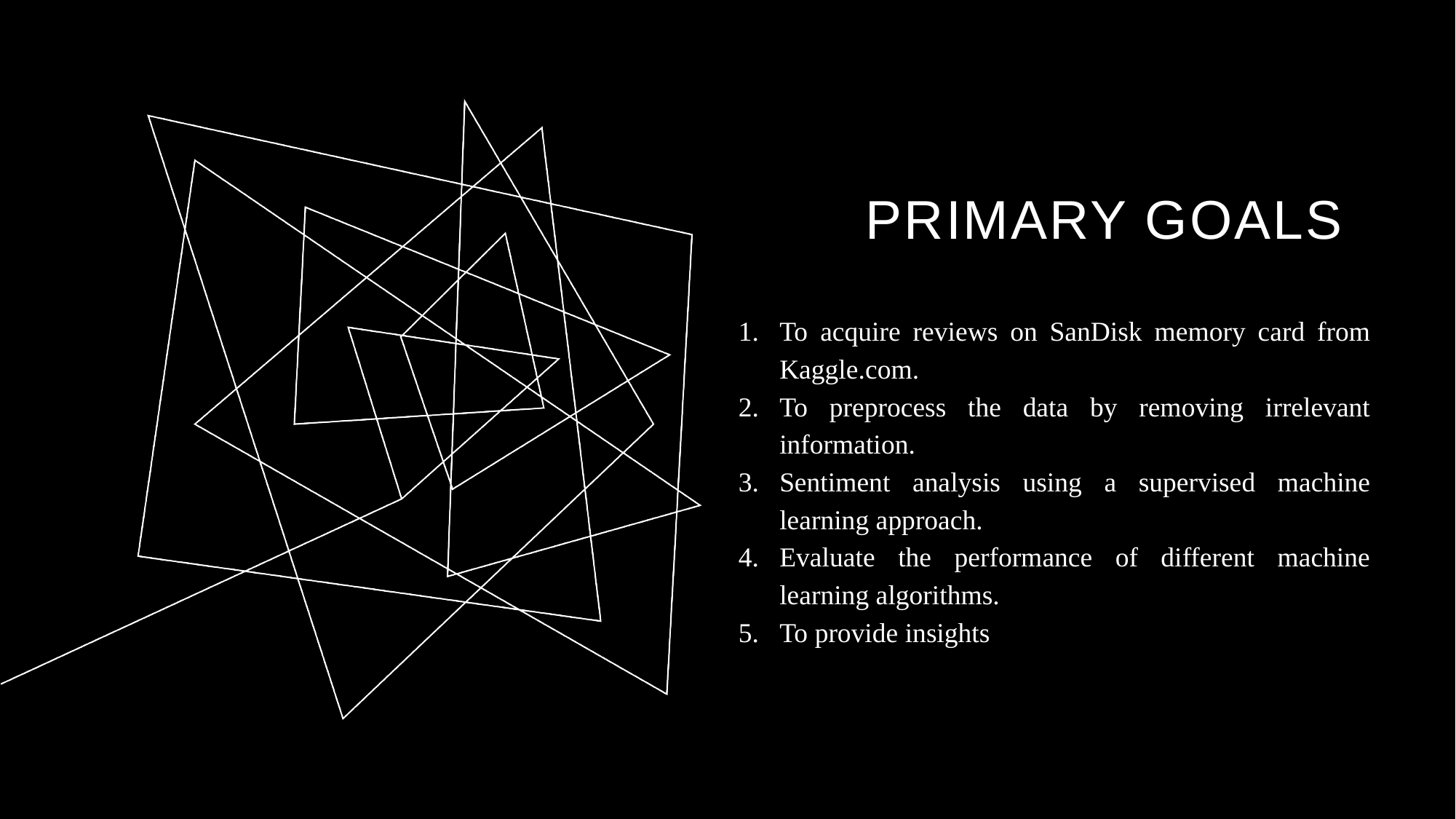

# PRIMARY GOALS
To acquire reviews on SanDisk memory card from Kaggle.com.
To preprocess the data by removing irrelevant information.
Sentiment analysis using a supervised machine learning approach.
Evaluate the performance of different machine learning algorithms.
To provide insights